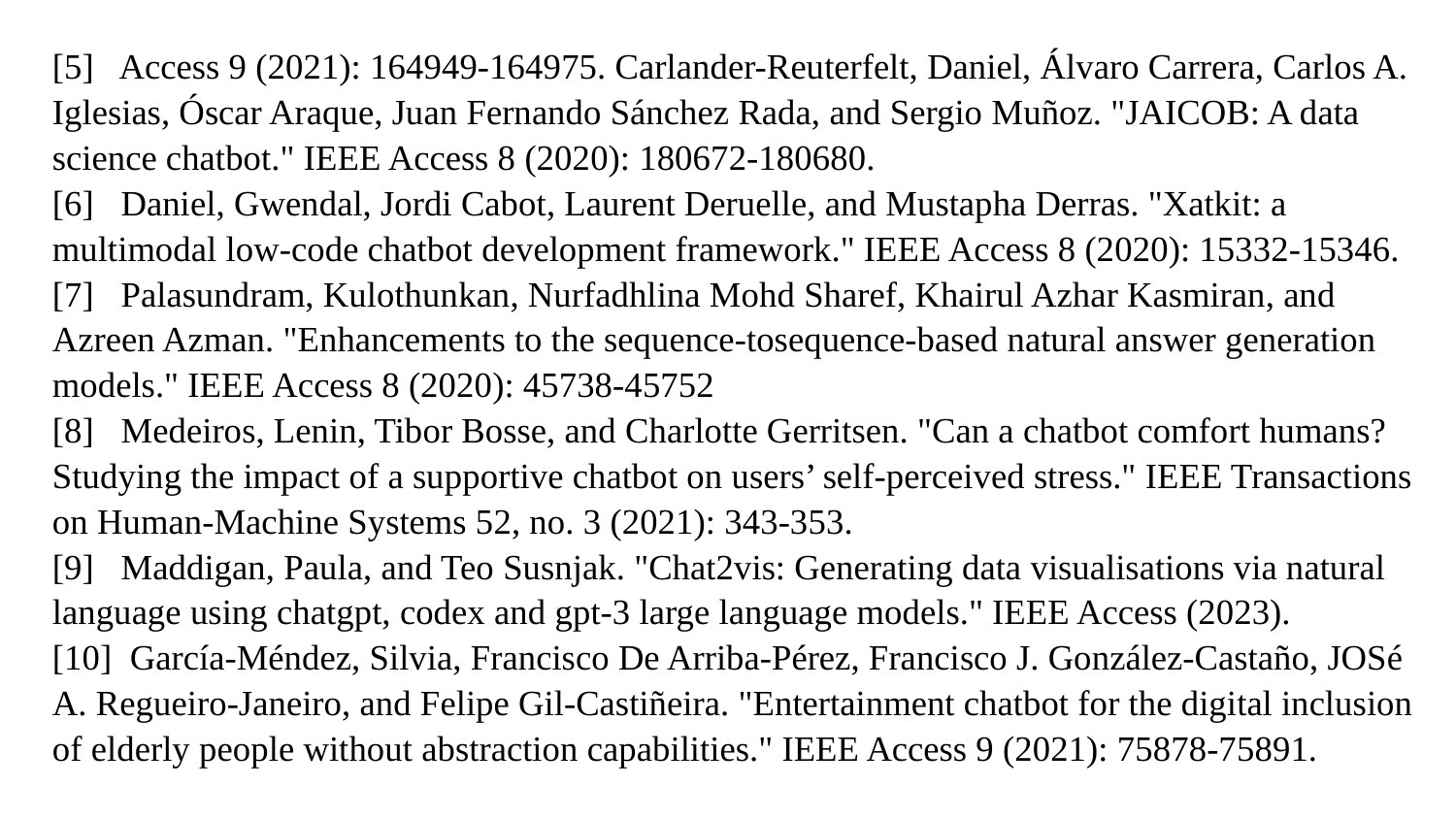

[5]   Access 9 (2021): 164949-164975. Carlander-Reuterfelt, Daniel, Álvaro Carrera, Carlos A. Iglesias, Óscar Araque, Juan Fernando Sánchez Rada, and Sergio Muñoz. "JAICOB: A data science chatbot." IEEE Access 8 (2020): 180672-180680.
[6]   Daniel, Gwendal, Jordi Cabot, Laurent Deruelle, and Mustapha Derras. "Xatkit: a multimodal low-code chatbot development framework." IEEE Access 8 (2020): 15332-15346.
[7]   Palasundram, Kulothunkan, Nurfadhlina Mohd Sharef, Khairul Azhar Kasmiran, and Azreen Azman. "Enhancements to the sequence-tosequence-based natural answer generation models." IEEE Access 8 (2020): 45738-45752
[8]   Medeiros, Lenin, Tibor Bosse, and Charlotte Gerritsen. "Can a chatbot comfort humans? Studying the impact of a supportive chatbot on users’ self-perceived stress." IEEE Transactions on Human-Machine Systems 52, no. 3 (2021): 343-353.
[9]   Maddigan, Paula, and Teo Susnjak. "Chat2vis: Generating data visualisations via natural language using chatgpt, codex and gpt-3 large language models." IEEE Access (2023).
[10]  García-Méndez, Silvia, Francisco De Arriba-Pérez, Francisco J. González-Castaño, JOSé A. Regueiro-Janeiro, and Felipe Gil-Castiñeira. "Entertainment chatbot for the digital inclusion of elderly people without abstraction capabilities." IEEE Access 9 (2021): 75878-75891.